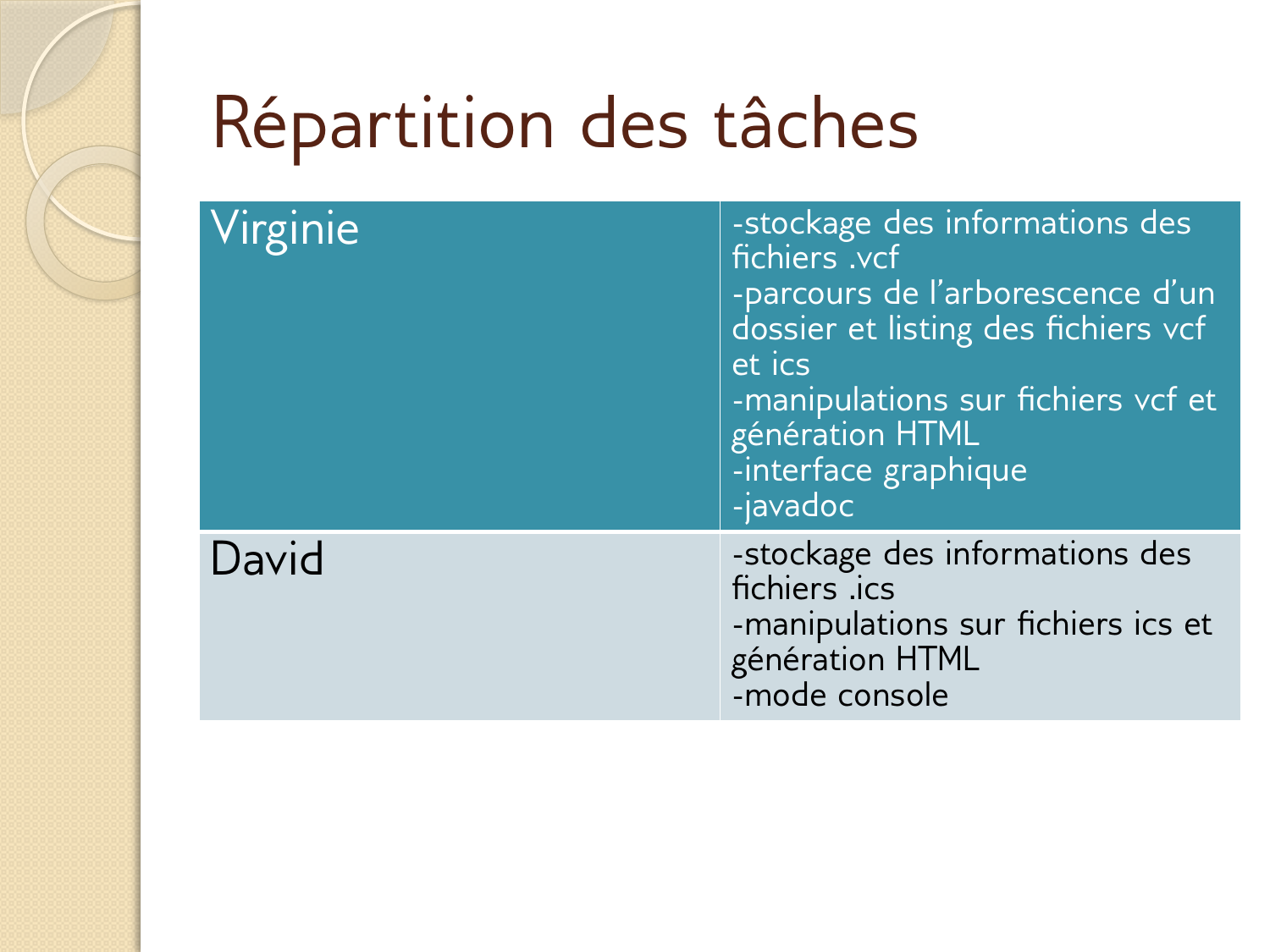

# Répartition des tâches
| Virginie | -stockage des informations des fichiers .vcf -parcours de l’arborescence d’un dossier et listing des fichiers vcf et ics -manipulations sur fichiers vcf et génération HTML -interface graphique -javadoc |
| --- | --- |
| David | -stockage des informations des fichiers .ics -manipulations sur fichiers ics et génération HTML -mode console |